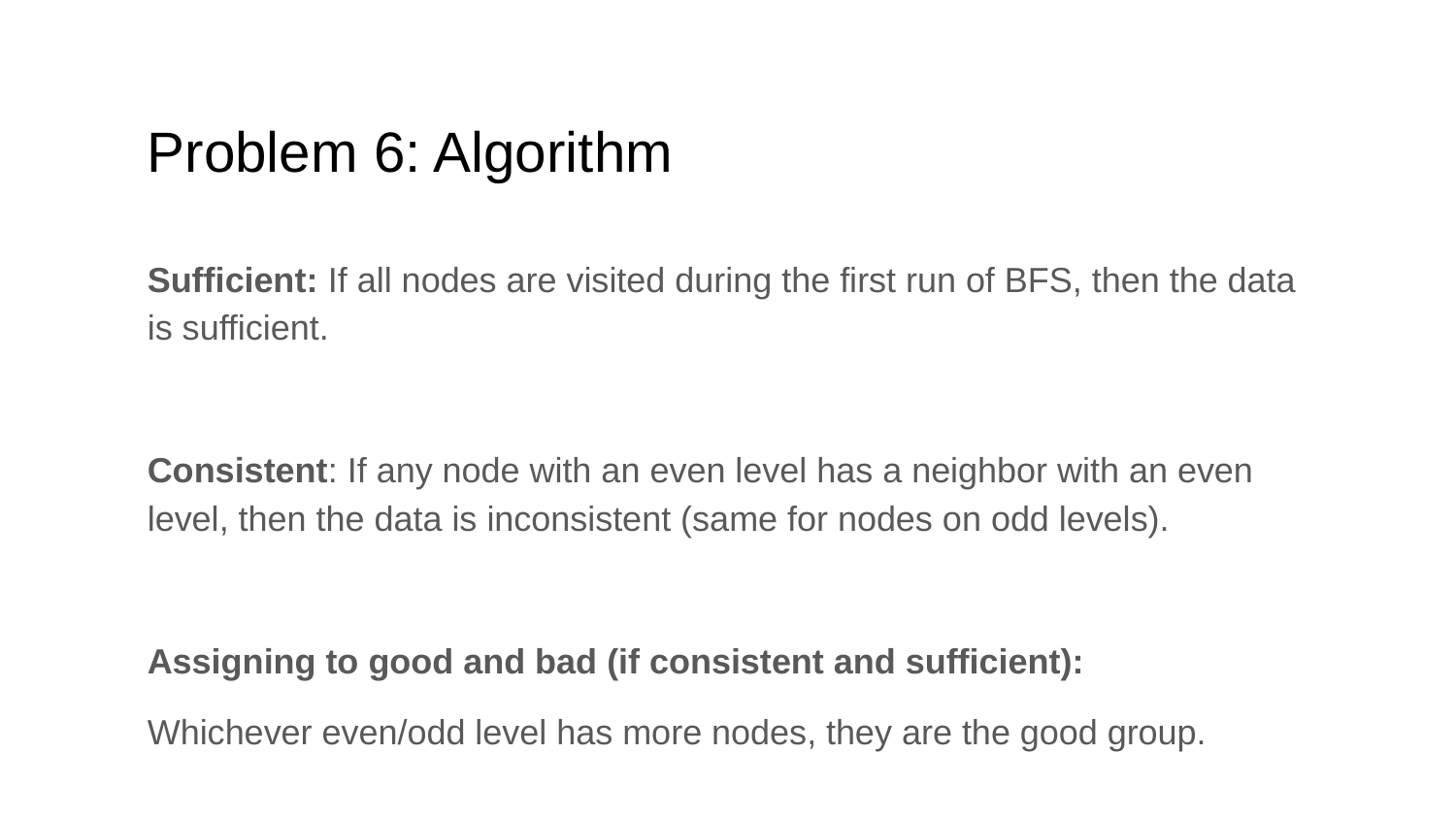

# Problem 6: Algorithm
Sufficient: If all nodes are visited during the first run of BFS, then the data is sufficient.

Consistent: If any node with an even level has a neighbor with an even level, then the data is inconsistent (same for nodes on odd levels).

Assigning to good and bad (if consistent and sufficient):
Whichever even/odd level has more nodes, they are the good group.